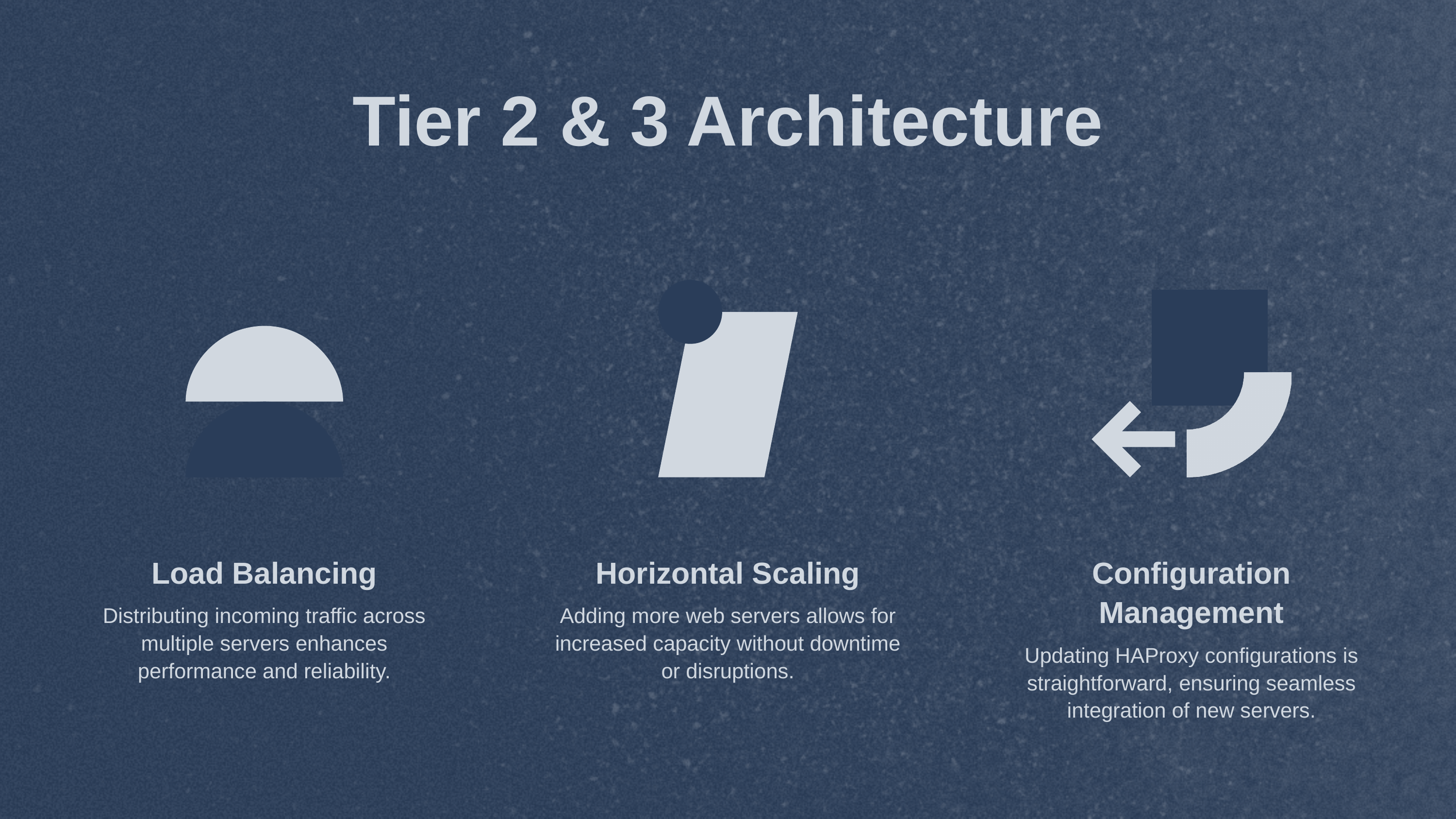

Tier 2 & 3 Architecture

Load Balancing
Distributing incoming traffic across multiple servers enhances performance and reliability.
Horizontal Scaling
Adding more web servers allows for increased capacity without downtime or disruptions.
Configuration Management
Updating HAProxy configurations is straightforward, ensuring seamless integration of new servers.